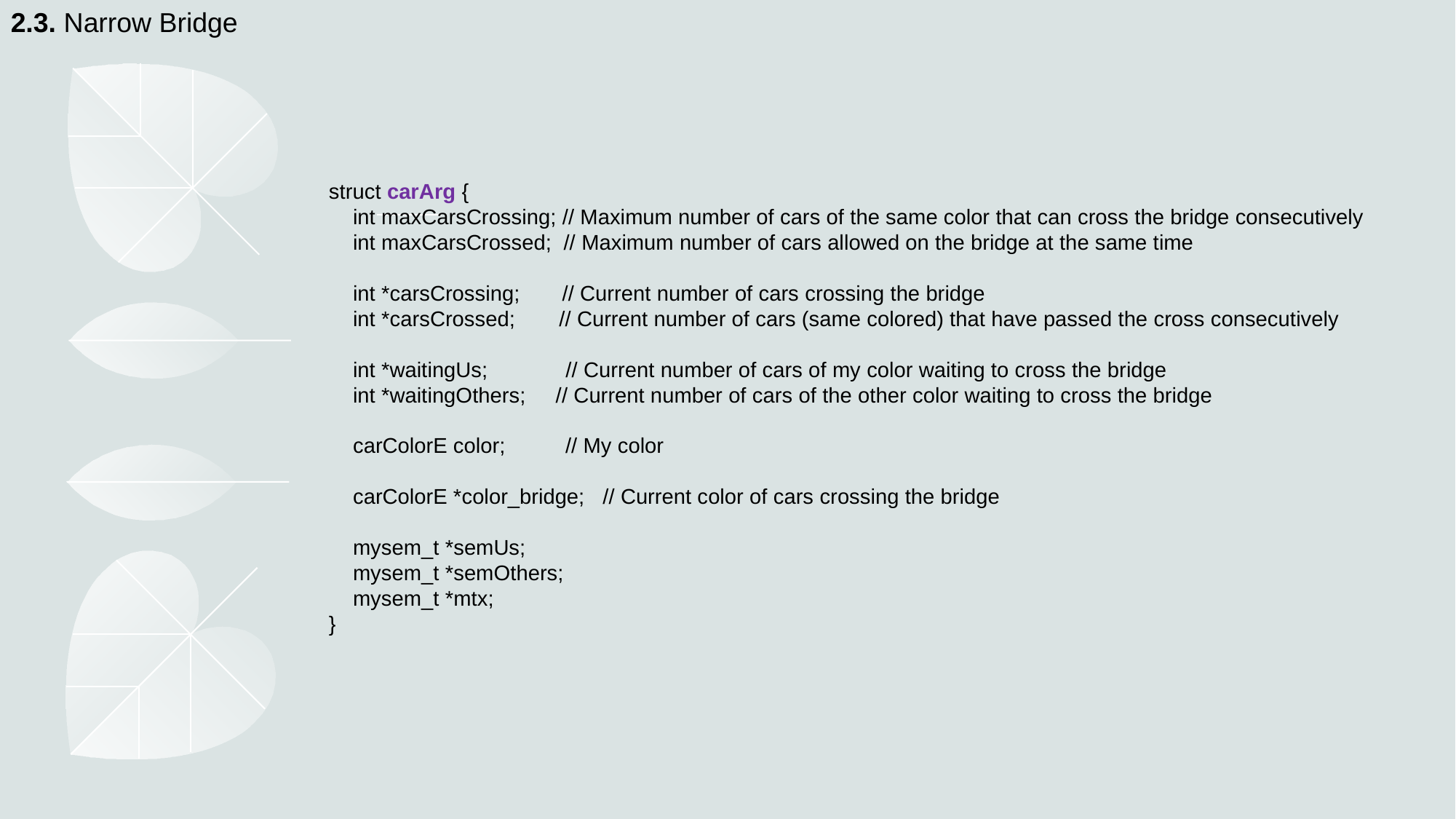

2.3. Narrow Bridge
struct carArg {
    int maxCarsCrossing; // Maximum number of cars of the same color that can cross the bridge consecutively
    int maxCarsCrossed;  // Maximum number of cars allowed on the bridge at the same time

    int *carsCrossing;       // Current number of cars crossing the bridge
    int *carsCrossed;	  // Current number of cars (same colored) that have passed the cross consecutively

    int *waitingUs;             // Current number of cars of my color waiting to cross the bridge
    int *waitingOthers;     // Current number of cars of the other color waiting to cross the bridge

    carColorE color;          // My color

    carColorE *color_bridge;   // Current color of cars crossing the bridge

    mysem_t *semUs;
    mysem_t *semOthers;
    mysem_t *mtx;
}